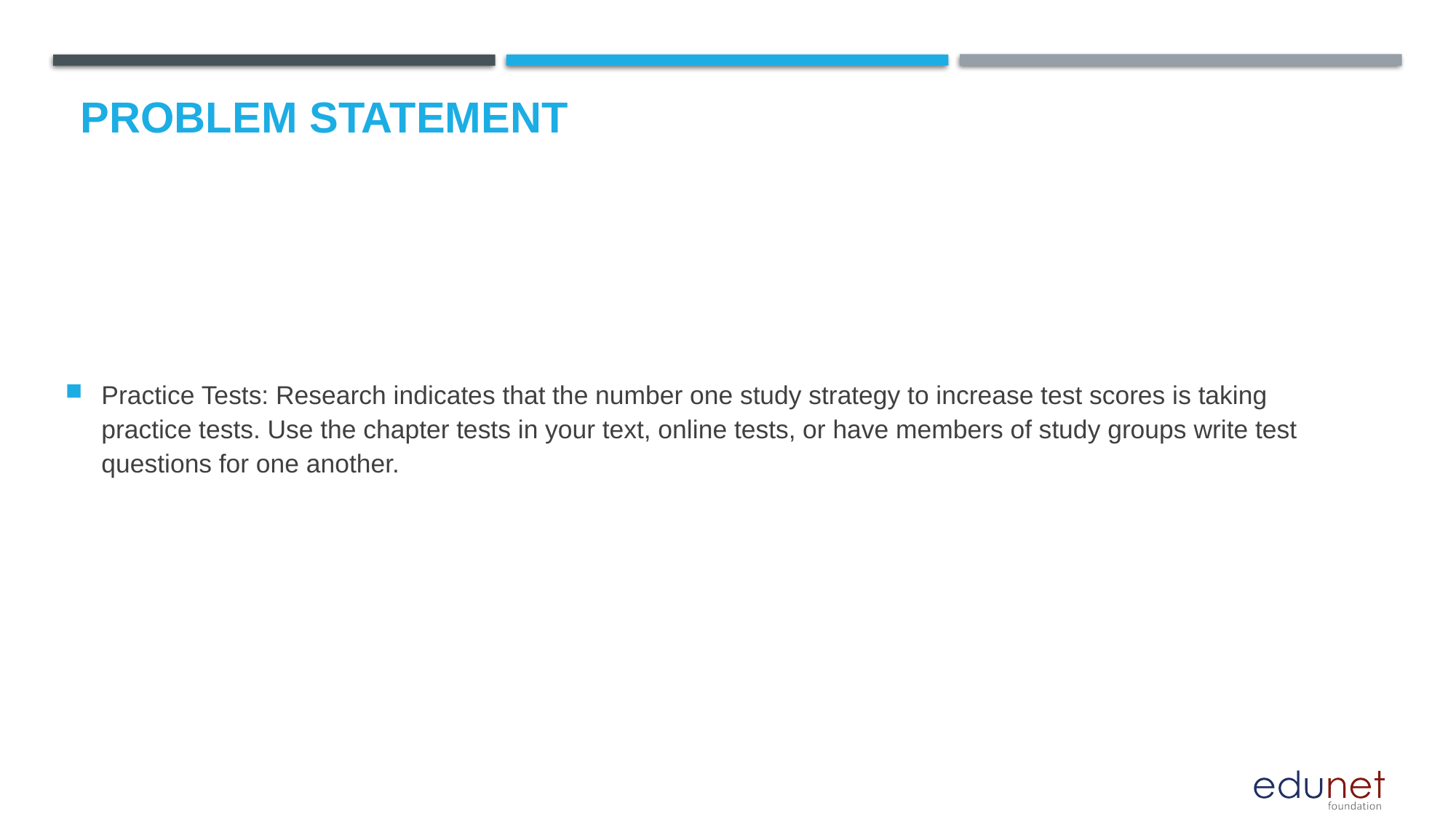

# Problem Statement
Practice Tests: Research indicates that the number one study strategy to increase test scores is taking practice tests. Use the chapter tests in your text, online tests, or have members of study groups write test questions for one another.